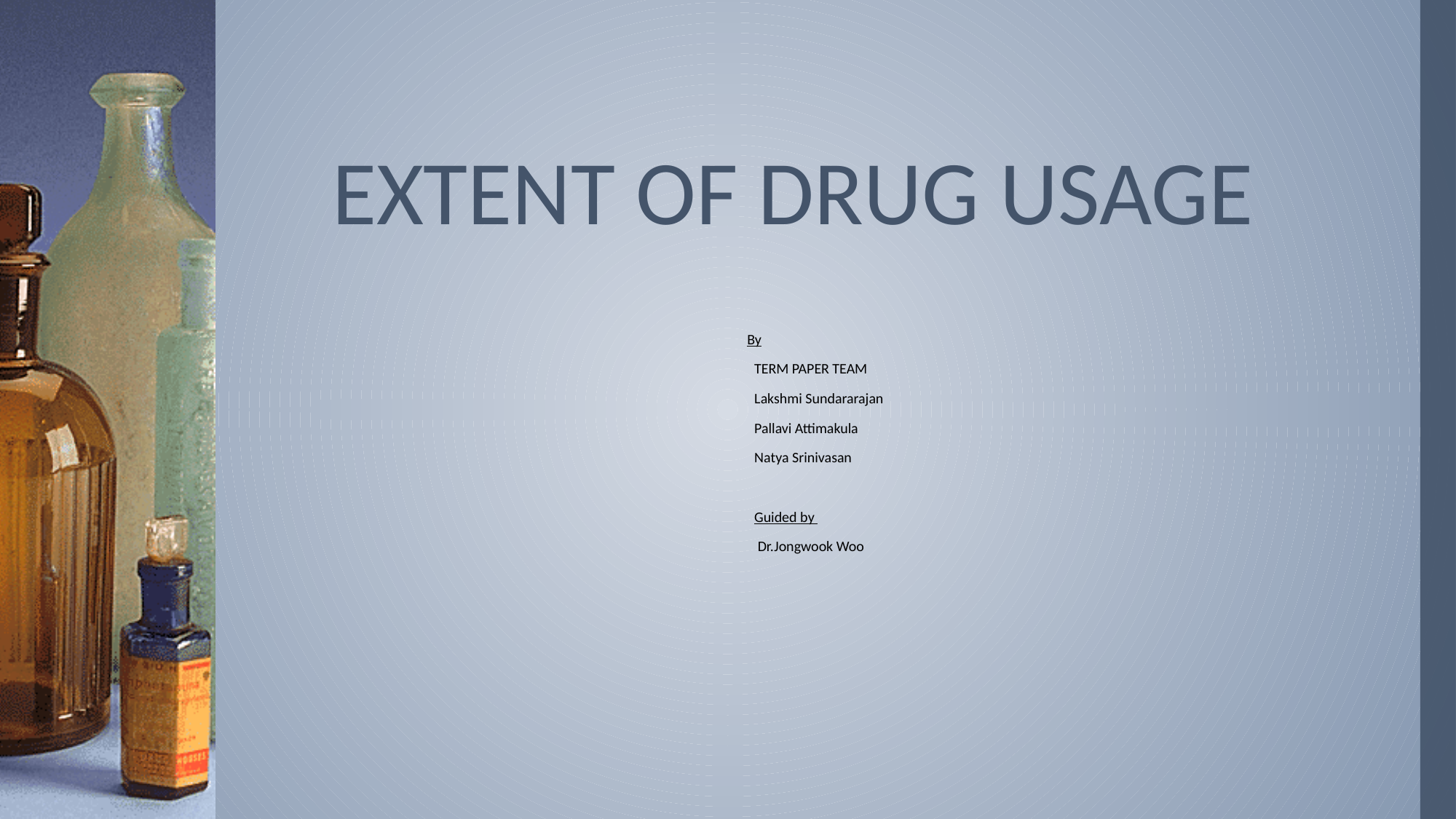

# EXTENT OF DRUG USAGE

                                                                By
                                                    TERM PAPER TEAM
                                                    Lakshmi Sundararajan
                                                    Pallavi Attimakula
                                                    Natya Srinivasan

                                                    Guided by
                                                     Dr.Jongwook Woo